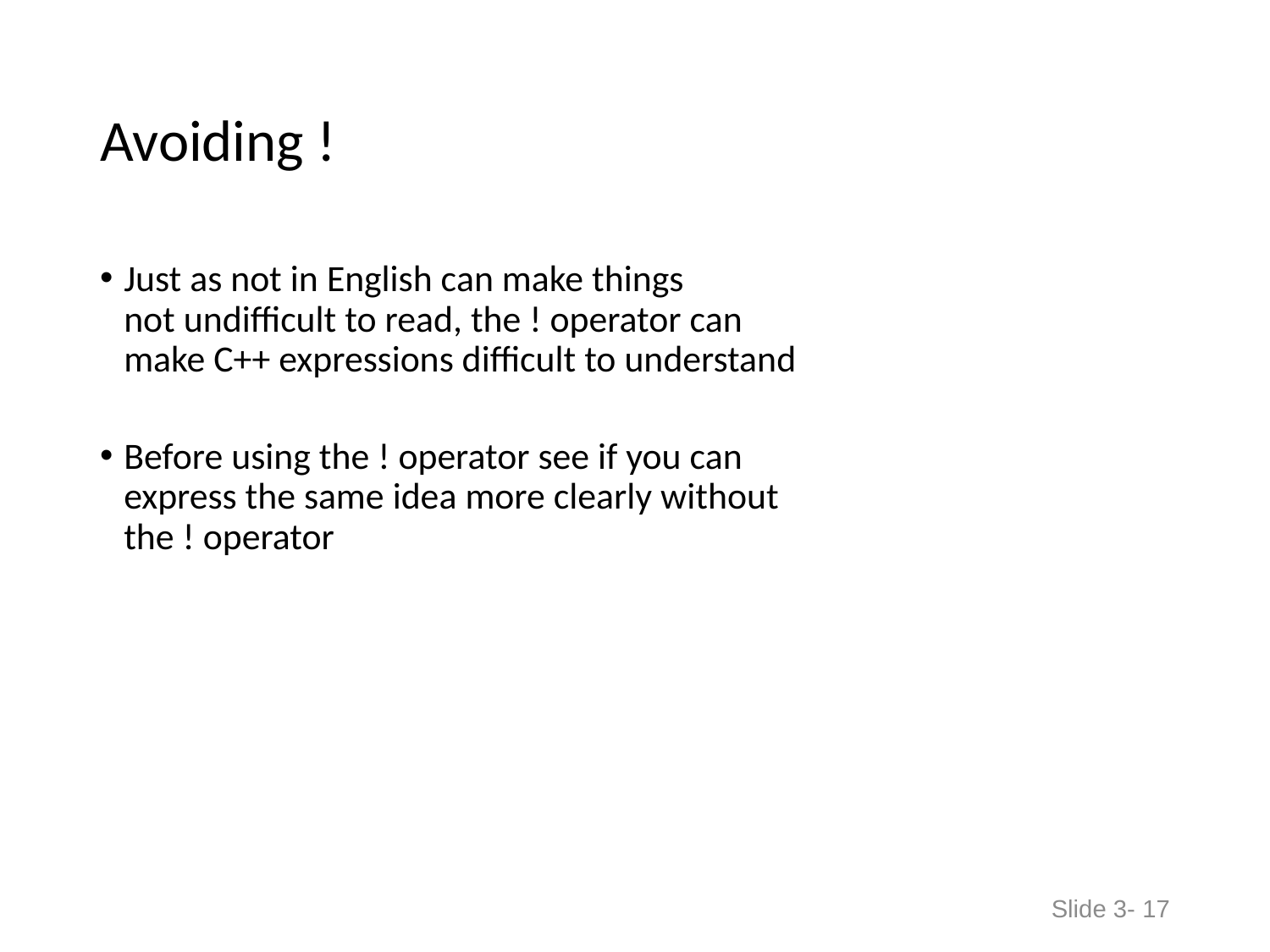

# Avoiding !
Just as not in English can make things
not undifficult to read, the ! operator can
make C++ expressions difficult to understand
Before using the ! operator see if you can
express the same idea more clearly without
the ! operator

Slide 3- 17